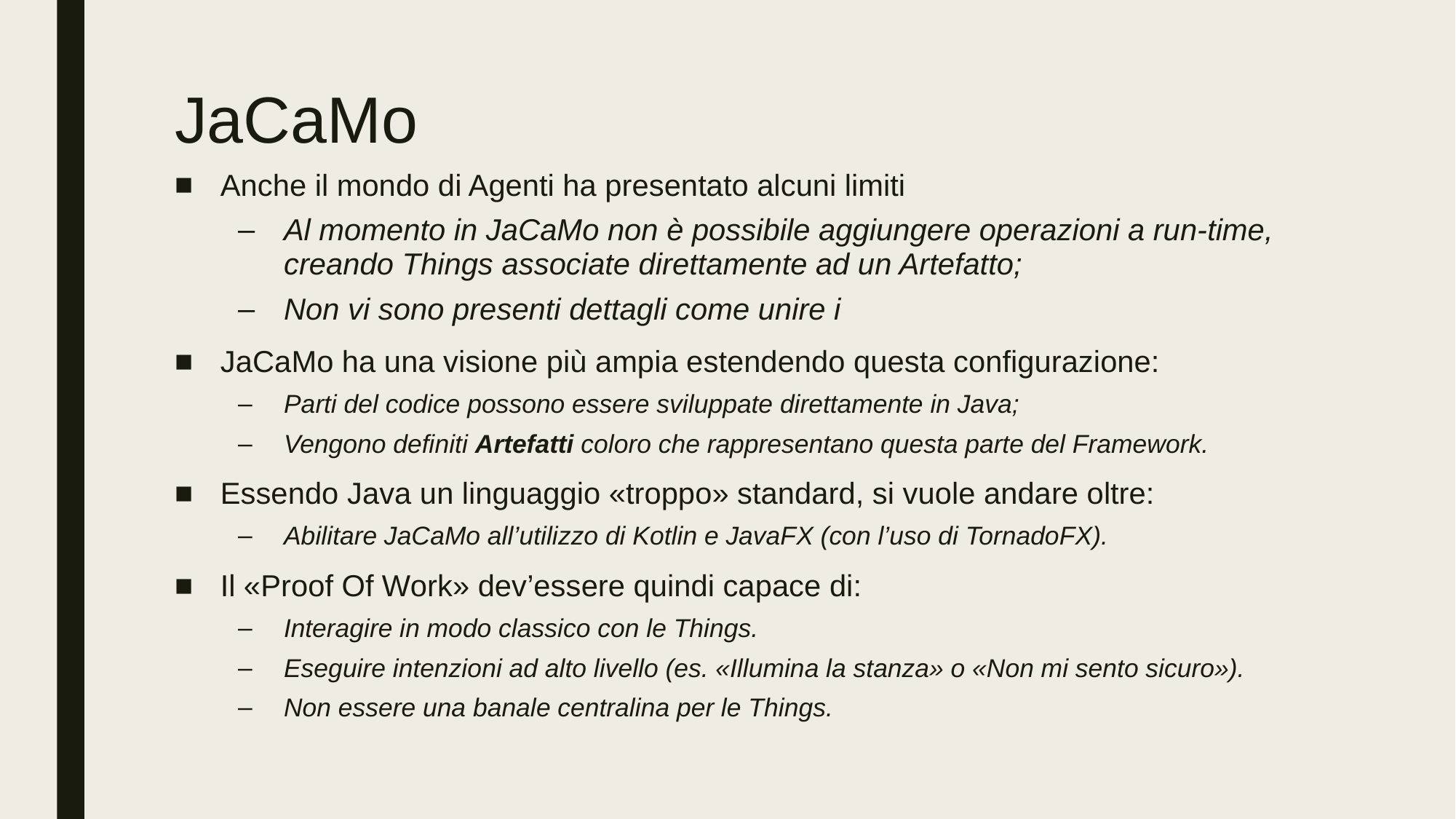

# JaCaMo
Anche il mondo di Agenti ha presentato alcuni limiti
Al momento in JaCaMo non è possibile aggiungere operazioni a run-time, creando Things associate direttamente ad un Artefatto;
Non vi sono presenti dettagli come unire i
JaCaMo ha una visione più ampia estendendo questa configurazione:
Parti del codice possono essere sviluppate direttamente in Java;
Vengono definiti Artefatti coloro che rappresentano questa parte del Framework.
Essendo Java un linguaggio «troppo» standard, si vuole andare oltre:
Abilitare JaCaMo all’utilizzo di Kotlin e JavaFX (con l’uso di TornadoFX).
Il «Proof Of Work» dev’essere quindi capace di:
Interagire in modo classico con le Things.
Eseguire intenzioni ad alto livello (es. «Illumina la stanza» o «Non mi sento sicuro»).
Non essere una banale centralina per le Things.